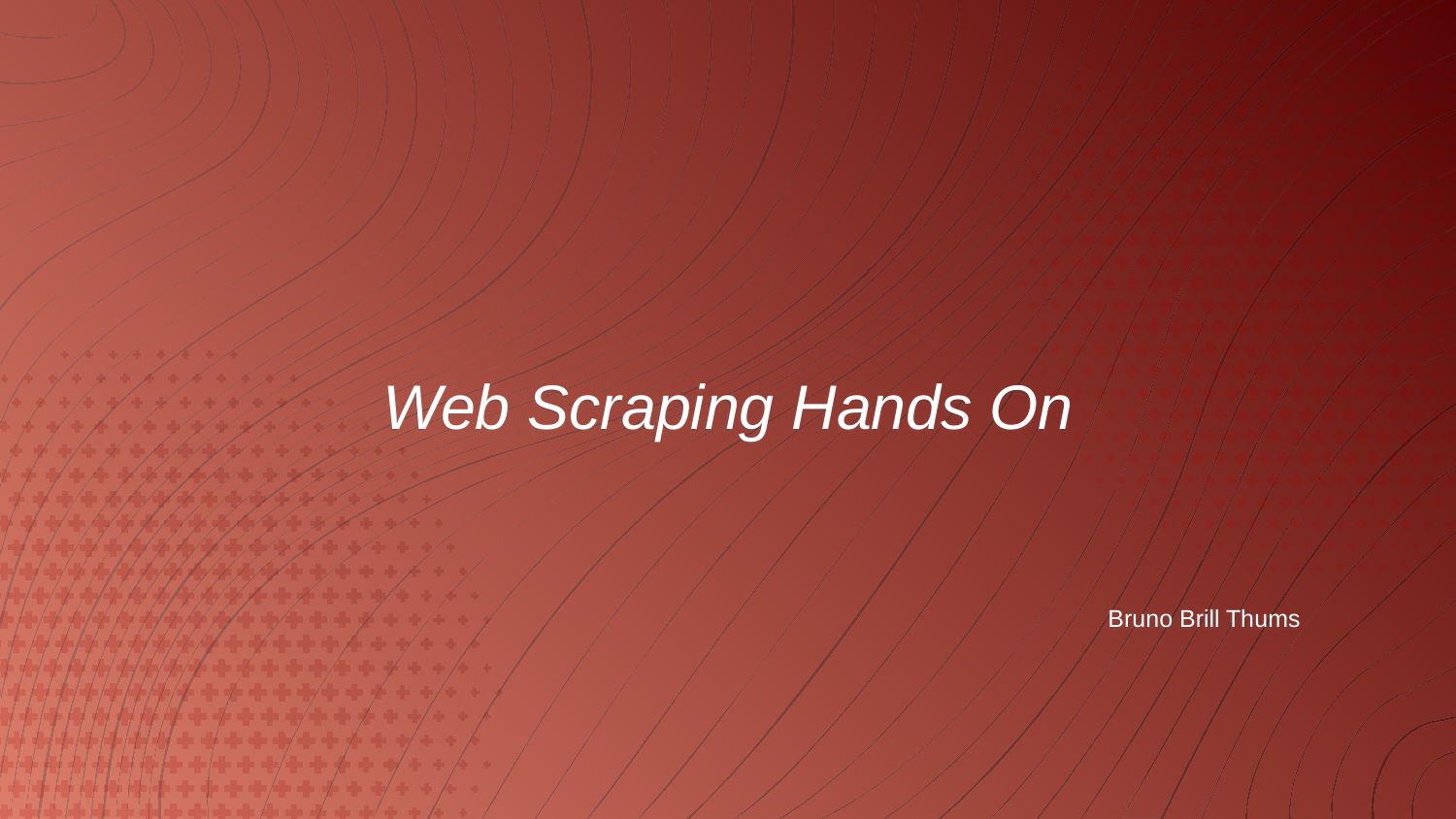

# Web Scraping Hands On
Bruno Brill Thums